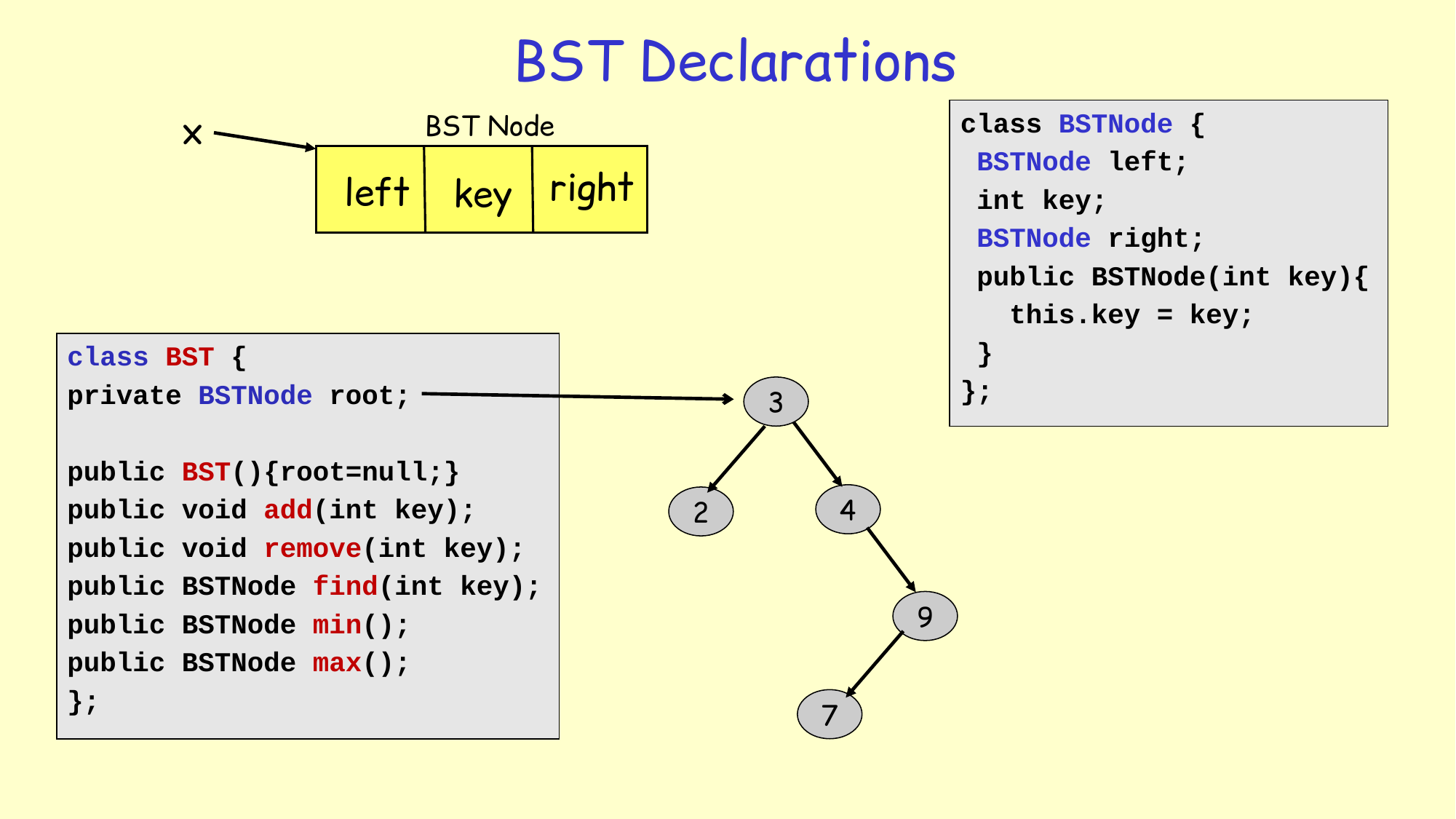

# BST Declarations
class BSTNode {
 BSTNode left;
 int key;
 BSTNode right;
 public BSTNode(int key){
   this.key = key;
 }
};
x
BST Node

right
left
key
class BST {
private BSTNode root;

public BST(){root=null;}
public void add(int key);
public void remove(int key);
public BSTNode find(int key);
public BSTNode min();
public BSTNode max();
};

3

4
2

9

7